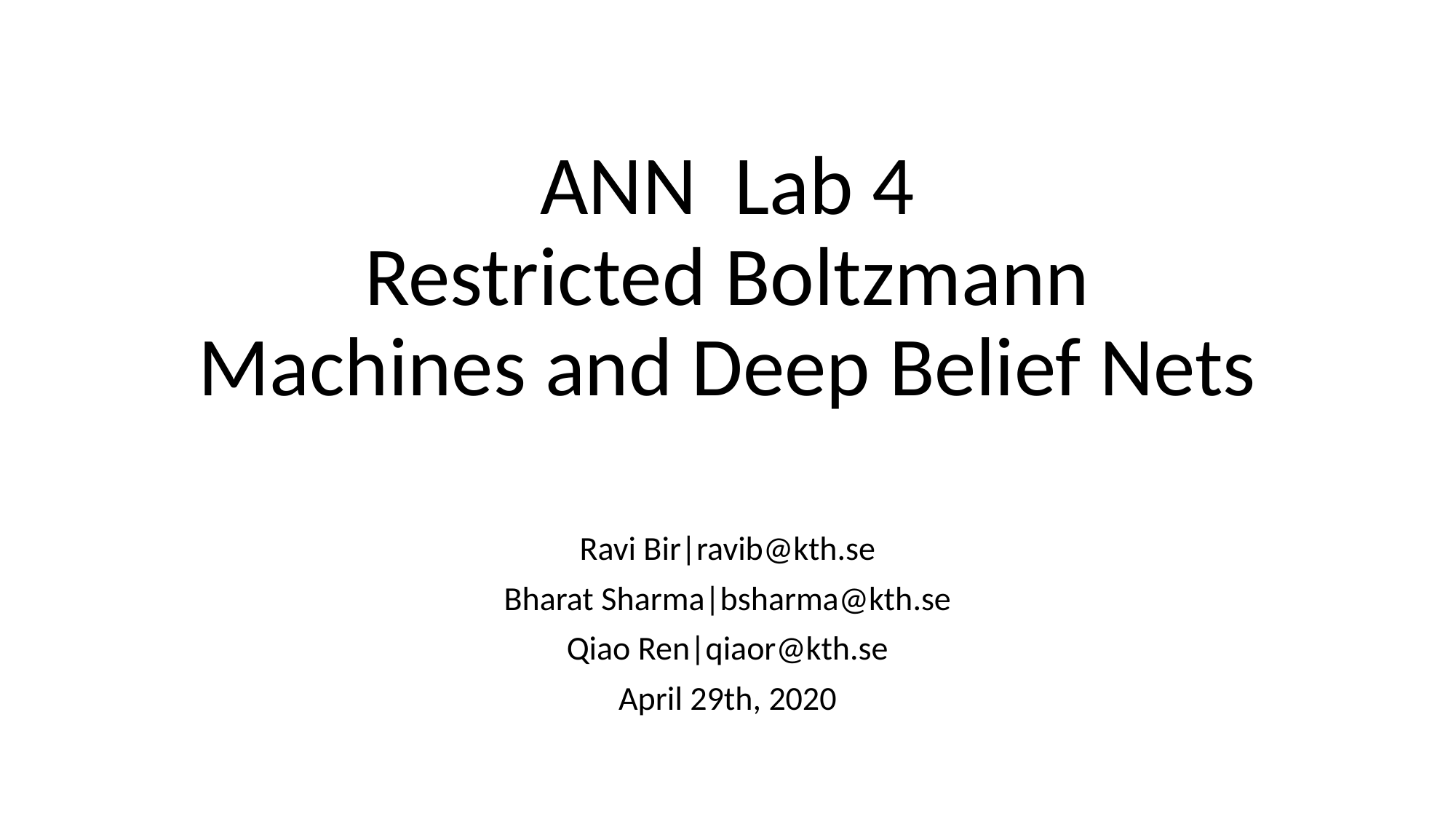

# ANN  Lab 4 Restricted Boltzmann Machines and Deep Belief Nets
Ravi Bir|ravib@kth.se
Bharat Sharma|bsharma@kth.se
Qiao Ren|qiaor@kth.se
April 29th, 2020